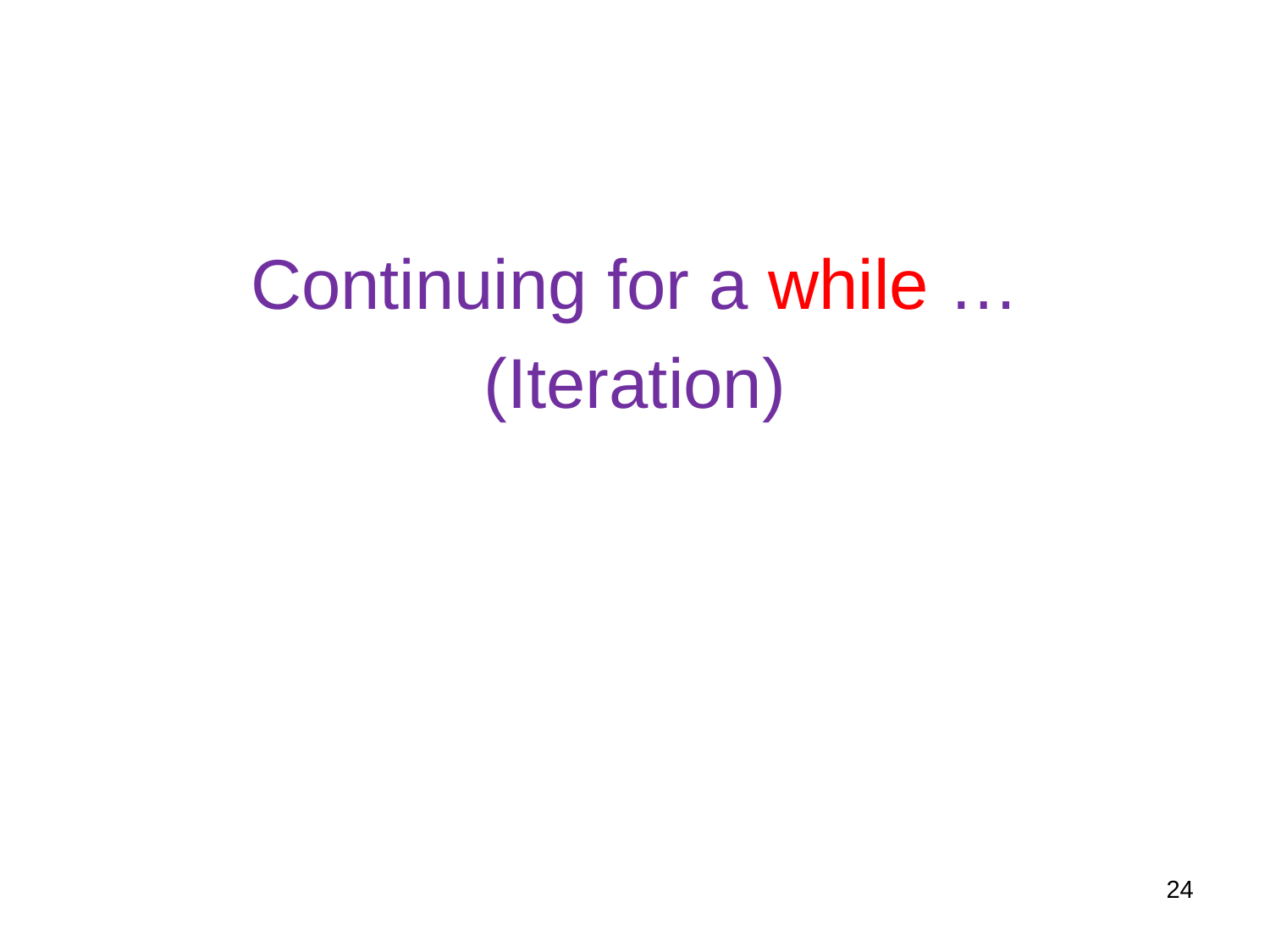

Continuing for a while …
(Iteration)

24